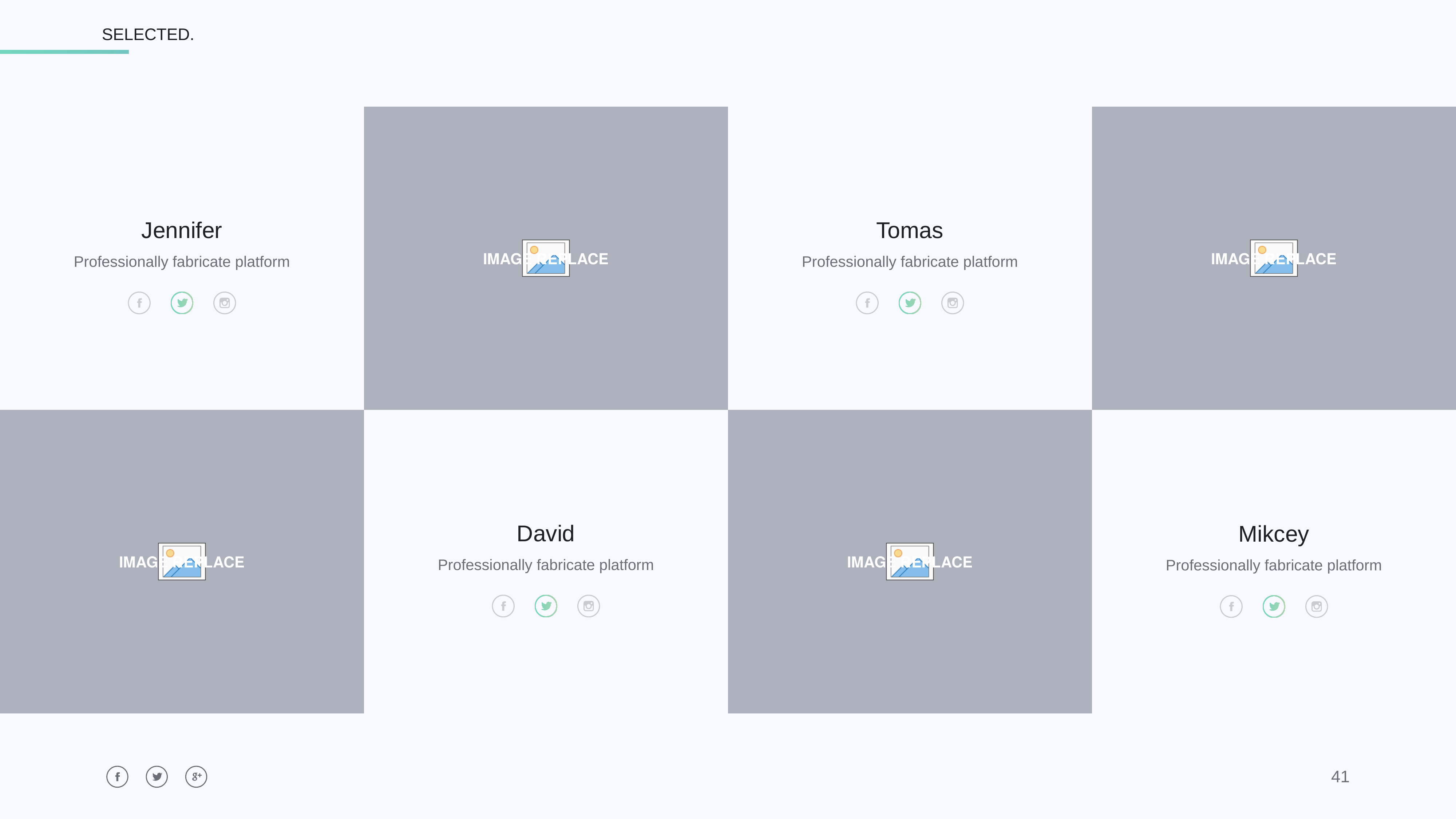

Jennifer
Professionally fabricate platform
Tomas
Professionally fabricate platform

David
Professionally fabricate platform
Mikcey
Professionally fabricate platform